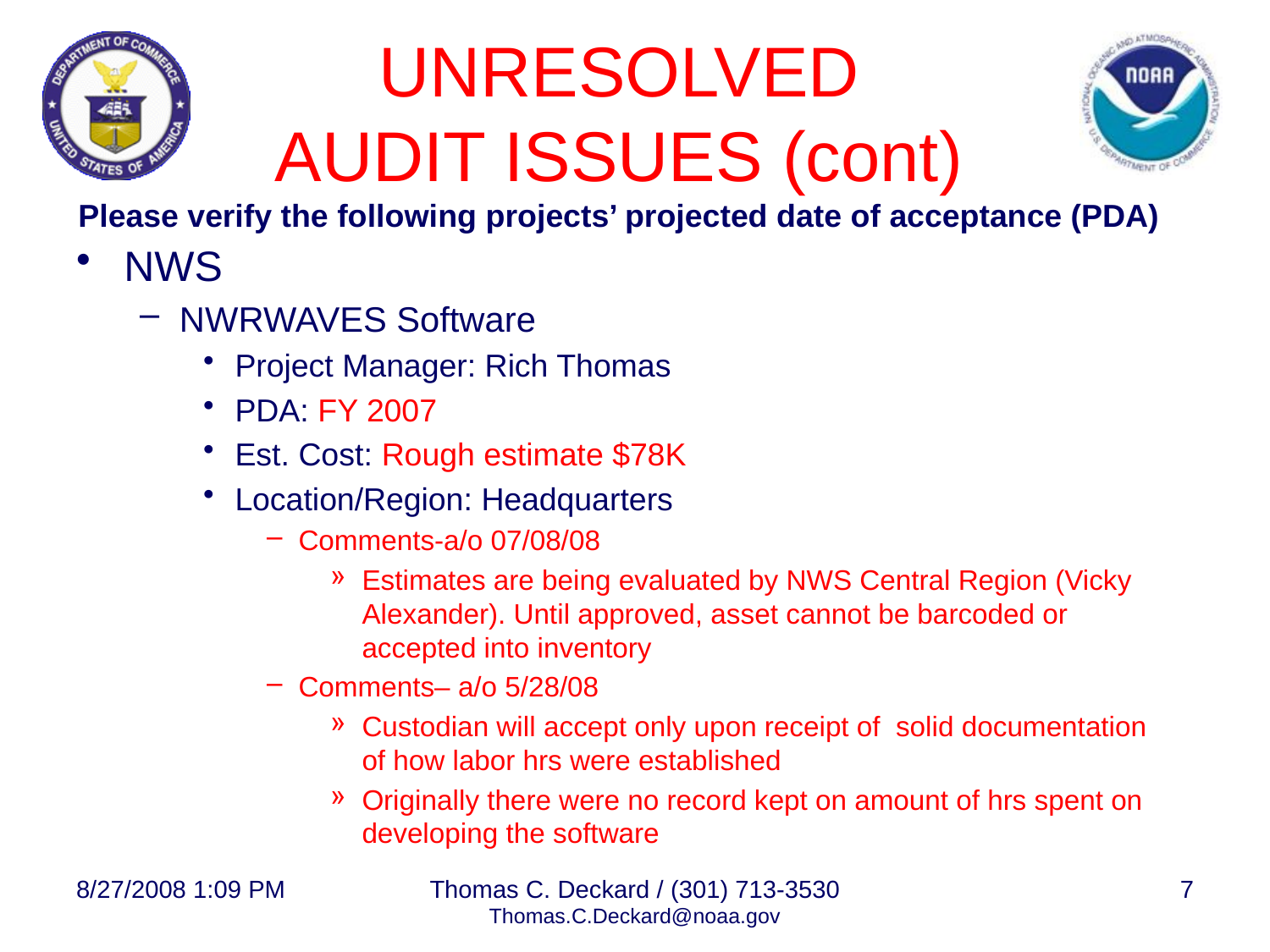

# UNRESOLVED AUDIT ISSUES (cont) Please verify the following projects’ projected date of acceptance (PDA)
NWS
NWRWAVES Software
Project Manager: Rich Thomas
PDA: FY 2007
Est. Cost: Rough estimate $78K
Location/Region: Headquarters
Comments-a/o 07/08/08
Estimates are being evaluated by NWS Central Region (Vicky Alexander). Until approved, asset cannot be barcoded or accepted into inventory
Comments– a/o 5/28/08
Custodian will accept only upon receipt of  solid documentation of how labor hrs were established
Originally there were no record kept on amount of hrs spent on developing the software
8/27/2008 1:09 PM

Thomas C. Deckard / (301) 713-3530
Thomas.C.Deckard@noaa.gov
7